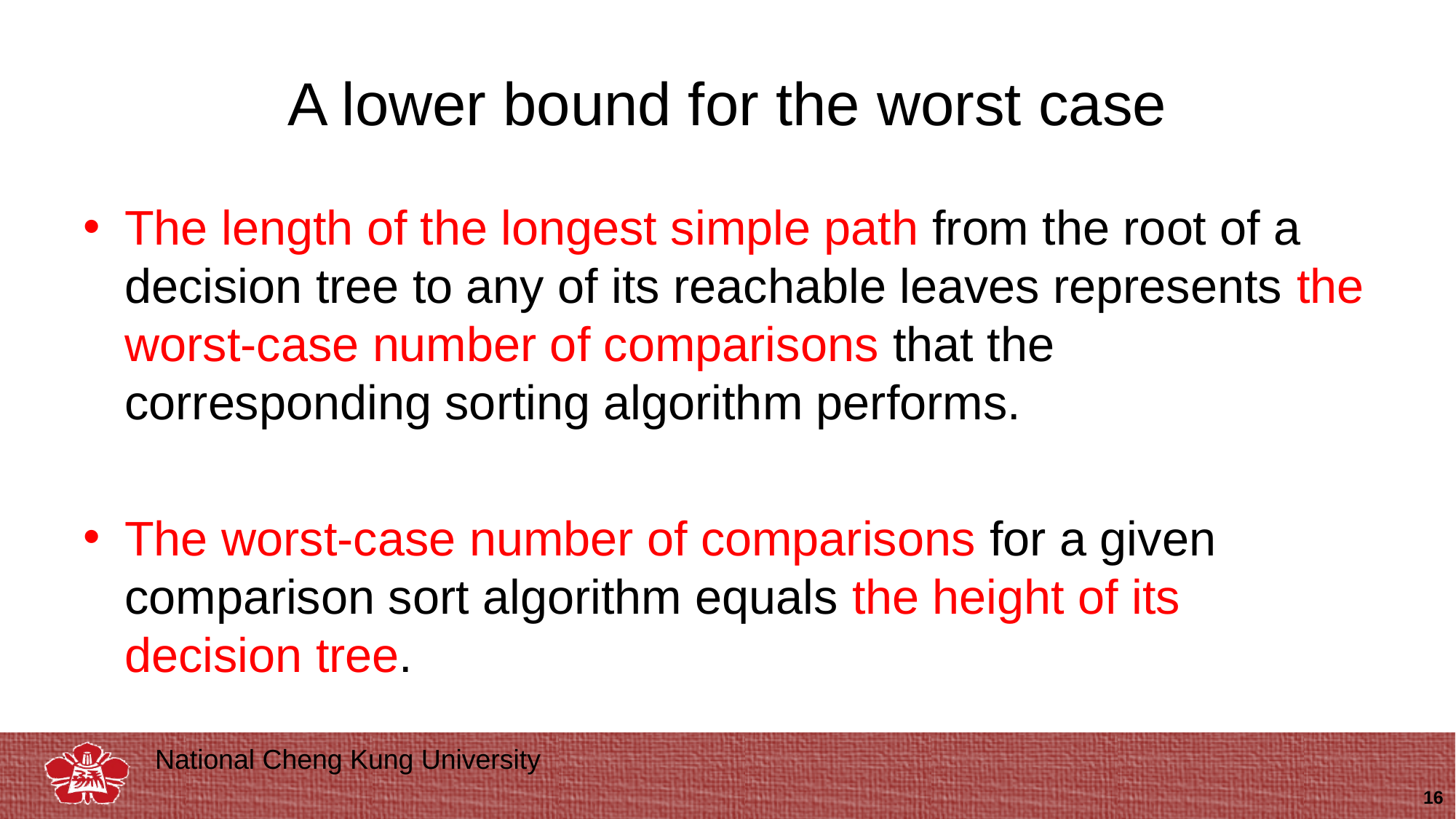

# A lower bound for the worst case
The length of the longest simple path from the root of a decision tree to any of its reachable leaves represents the worst-case number of comparisons that the corresponding sorting algorithm performs.

The worst-case number of comparisons for a given comparison sort algorithm equals the height of its decision tree.
16